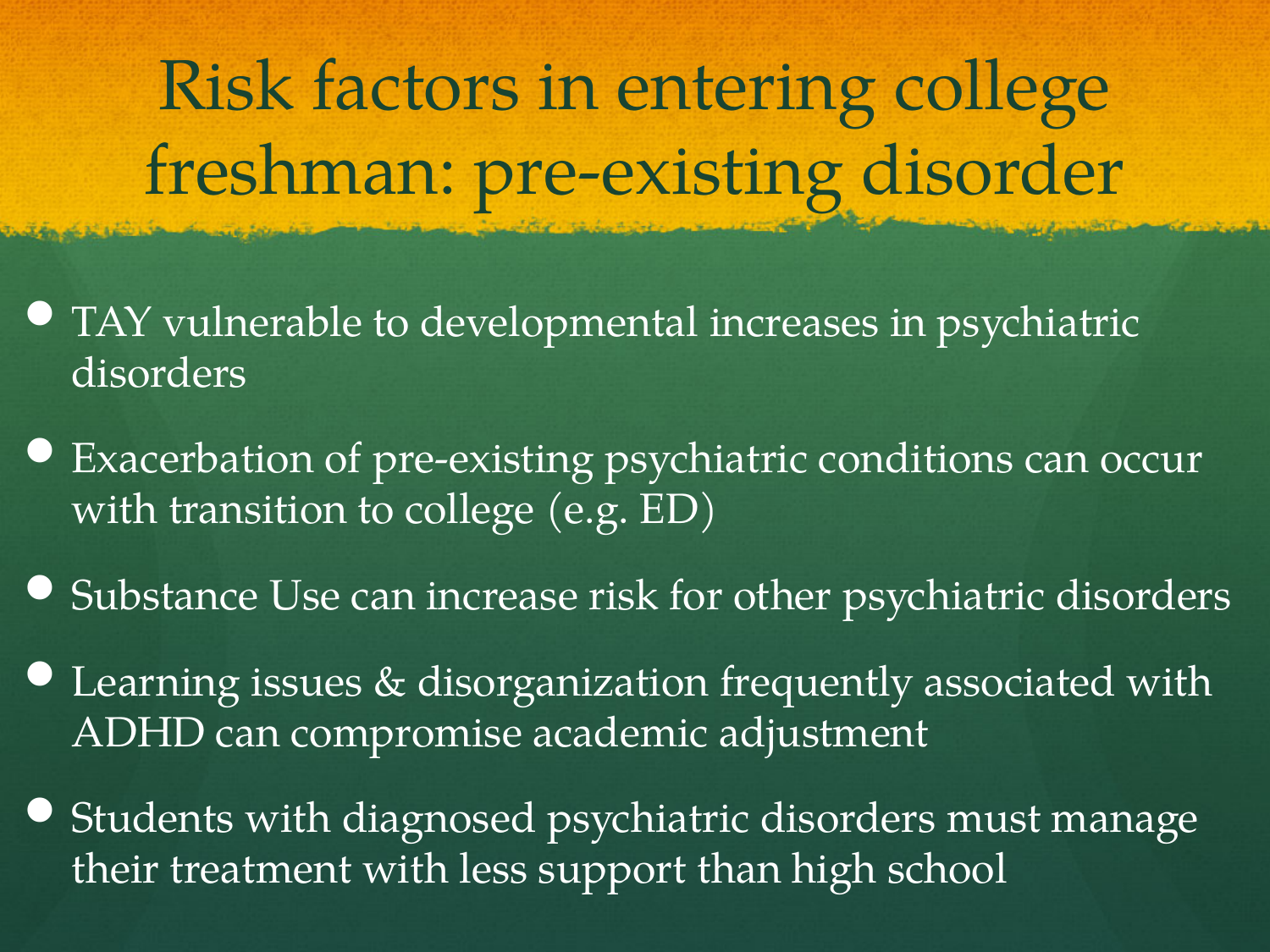

# Risk factors in entering college freshman: pre-existing disorder
TAY vulnerable to developmental increases in psychiatric disorders
Exacerbation of pre-existing psychiatric conditions can occur with transition to college (e.g. ED)
Substance Use can increase risk for other psychiatric disorders
Learning issues & disorganization frequently associated with ADHD can compromise academic adjustment
Students with diagnosed psychiatric disorders must manage their treatment with less support than high school